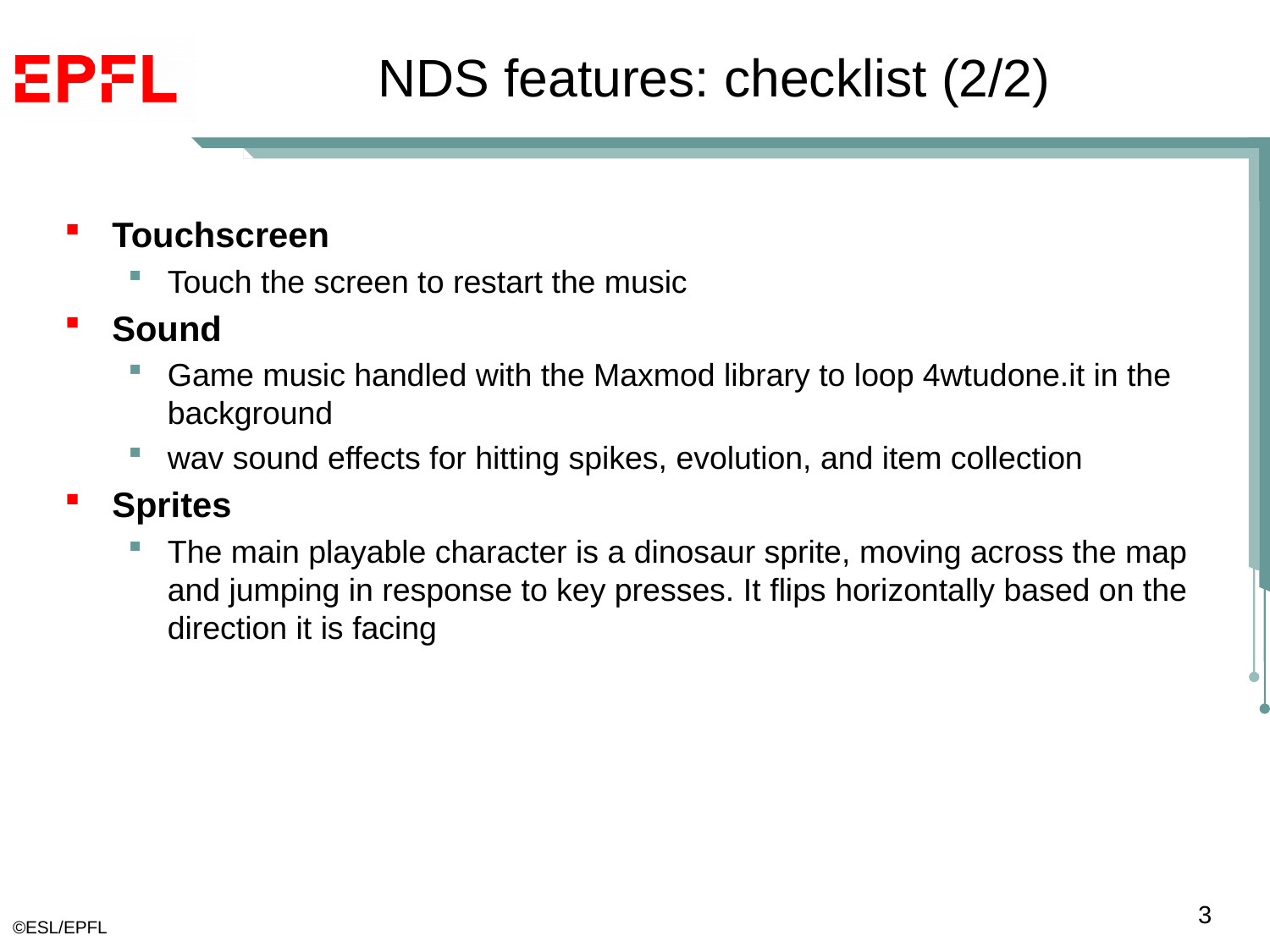

# NDS features: checklist (2/2)

Touchscreen
Touch the screen to restart the music
Sound
Game music handled with the Maxmod library to loop 4wtudone.it in the background
wav sound effects for hitting spikes, evolution, and item collection
Sprites
The main playable character is a dinosaur sprite, moving across the map and jumping in response to key presses. It flips horizontally based on the direction it is facing